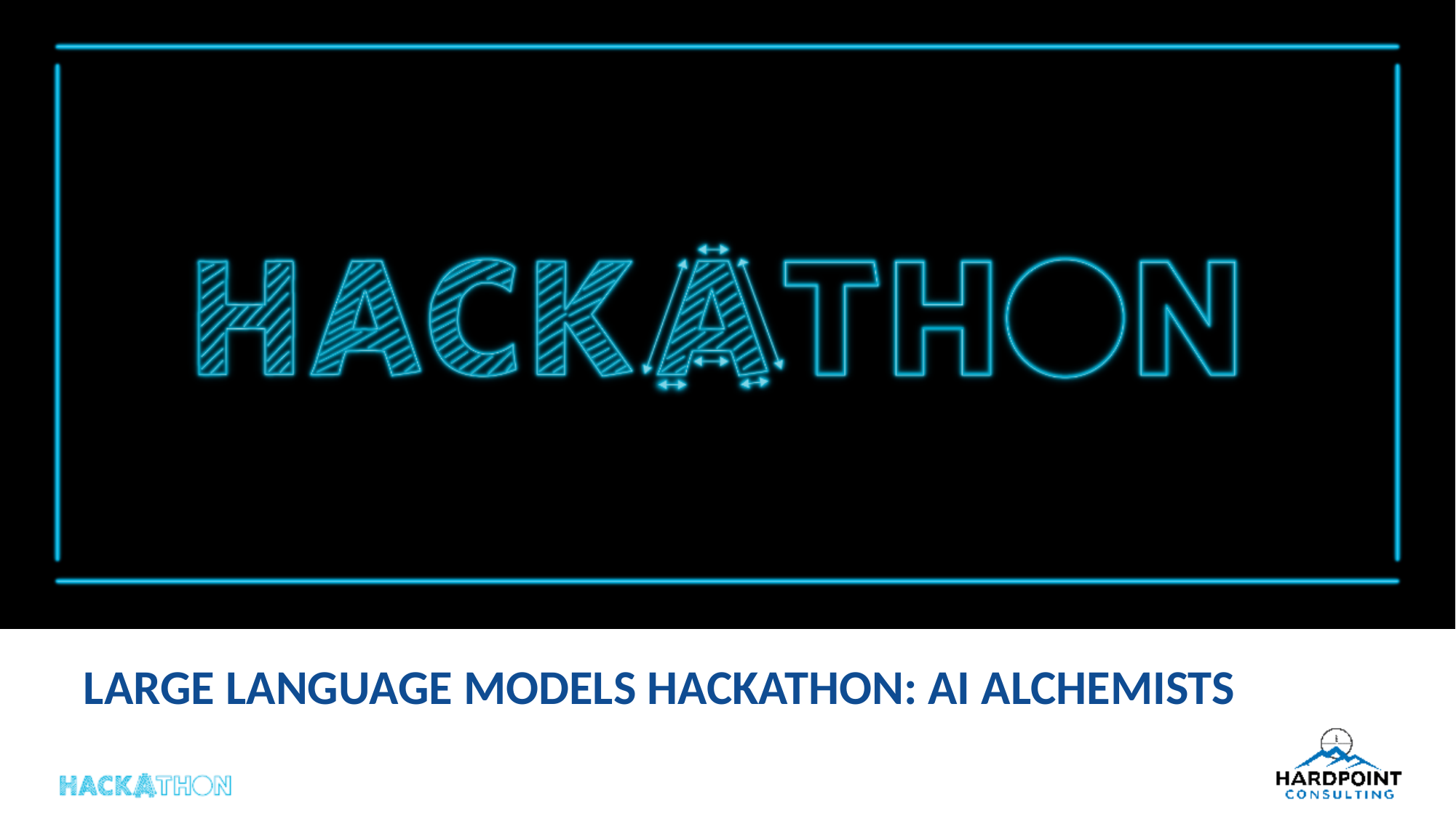

# LARGE LANGUAGE MODELS HACKATHON: AI ALCHEMISTS